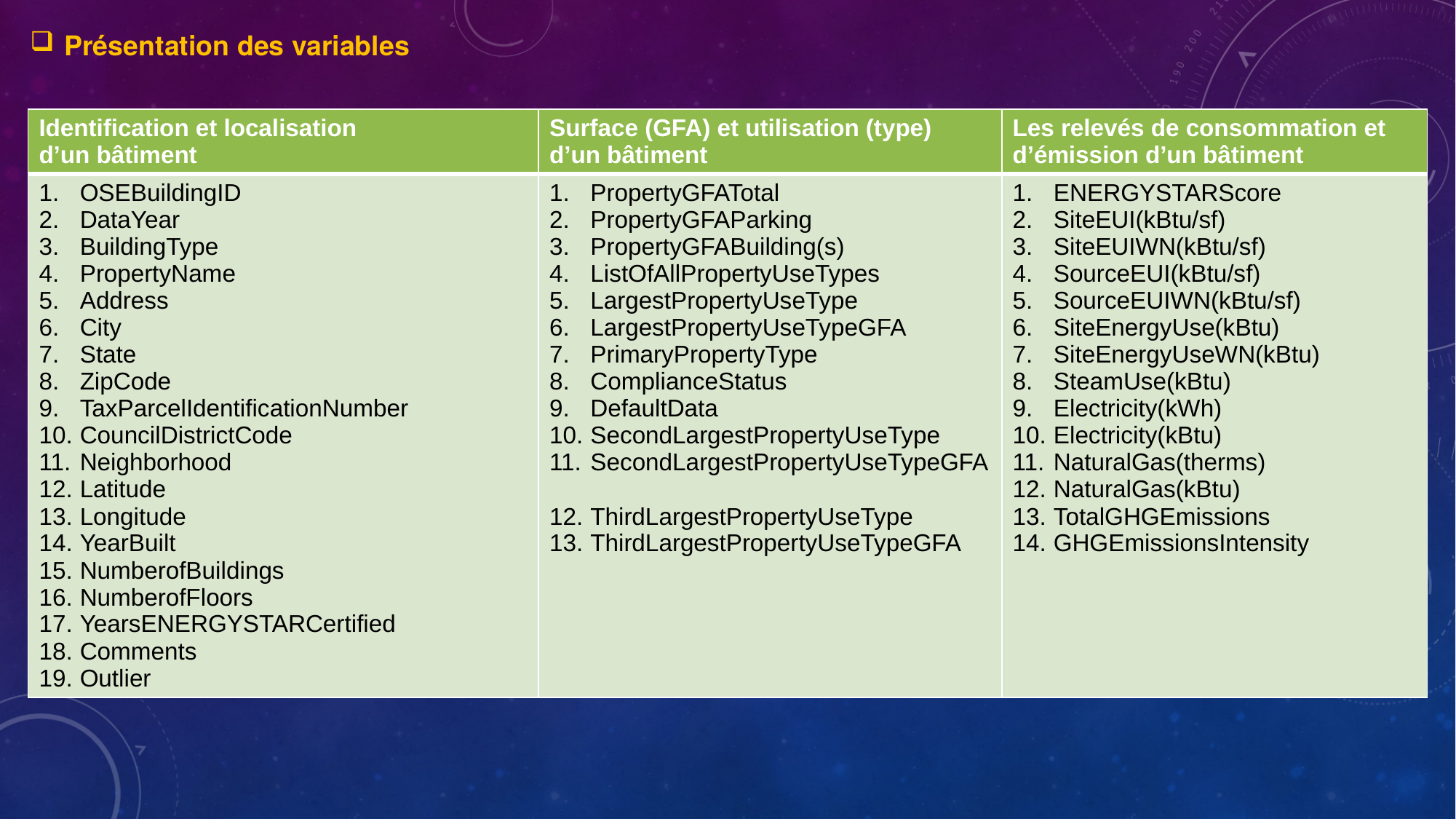

Présentation des variables
| Identification et localisation d’un bâtiment | Surface (GFA) et utilisation (type) d’un bâtiment | Les relevés de consommation et d’émission d’un bâtiment |
| --- | --- | --- |
| OSEBuildingID DataYear BuildingType PropertyName Address City State ZipCode TaxParcelIdentificationNumber CouncilDistrictCode Neighborhood Latitude Longitude YearBuilt NumberofBuildings NumberofFloors YearsENERGYSTARCertified Comments Outlier | PropertyGFATotal PropertyGFAParking PropertyGFABuilding(s) ListOfAllPropertyUseTypes LargestPropertyUseType LargestPropertyUseTypeGFA PrimaryPropertyType ComplianceStatus DefaultData SecondLargestPropertyUseType SecondLargestPropertyUseTypeGFA ThirdLargestPropertyUseType ThirdLargestPropertyUseTypeGFA | ENERGYSTARScore SiteEUI(kBtu/sf) SiteEUIWN(kBtu/sf) SourceEUI(kBtu/sf) SourceEUIWN(kBtu/sf) SiteEnergyUse(kBtu) SiteEnergyUseWN(kBtu) SteamUse(kBtu) Electricity(kWh) Electricity(kBtu) NaturalGas(therms) NaturalGas(kBtu) TotalGHGEmissions GHGEmissionsIntensity |